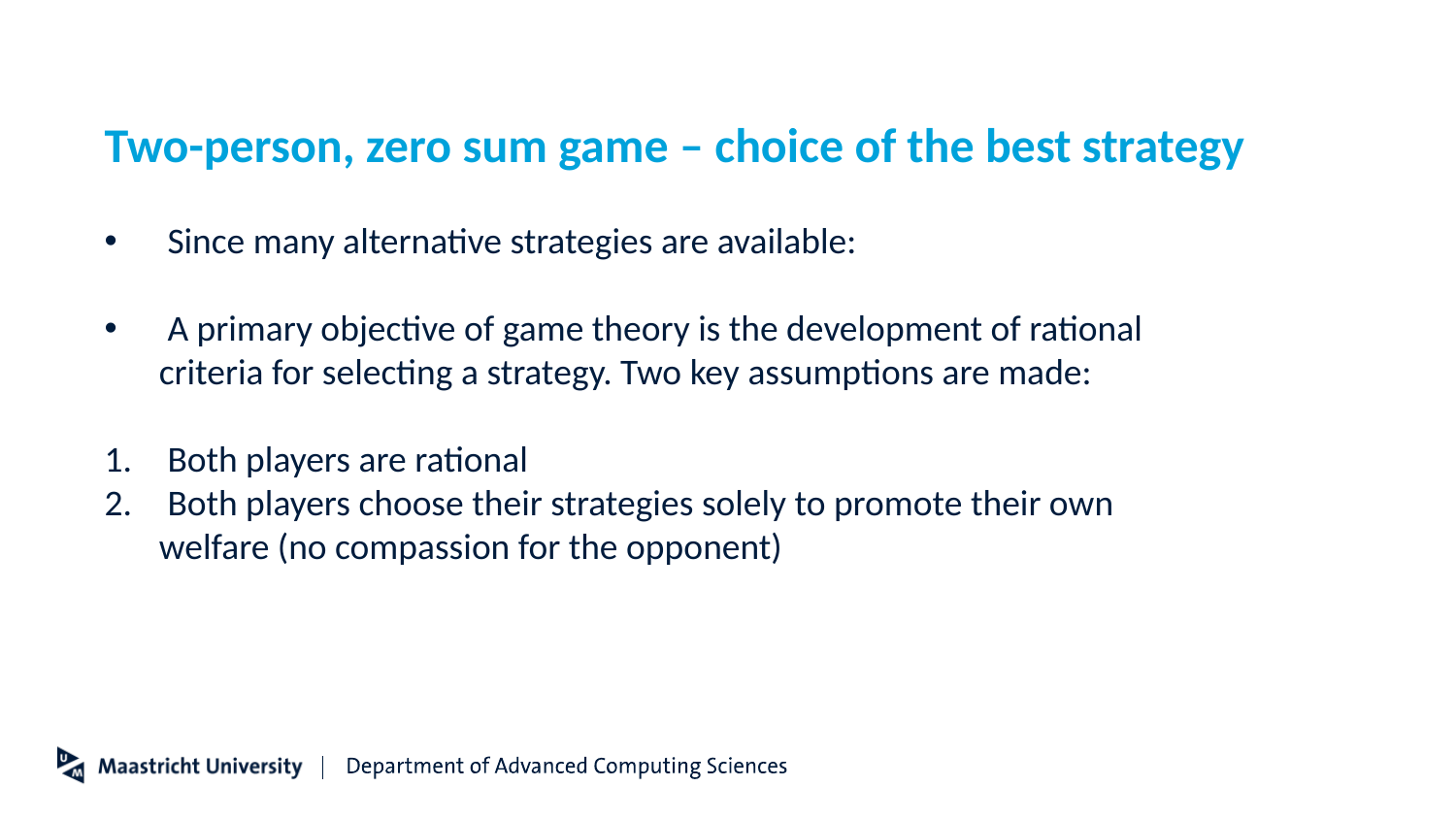

# Two-person, zero sum game – choice of the best strategy
 Since many alternative strategies are available:

 A primary objective of game theory is the development of rational criteria for selecting a strategy. Two key assumptions are made:

 Both players are rational
 Both players choose their strategies solely to promote their own welfare (no compassion for the opponent)